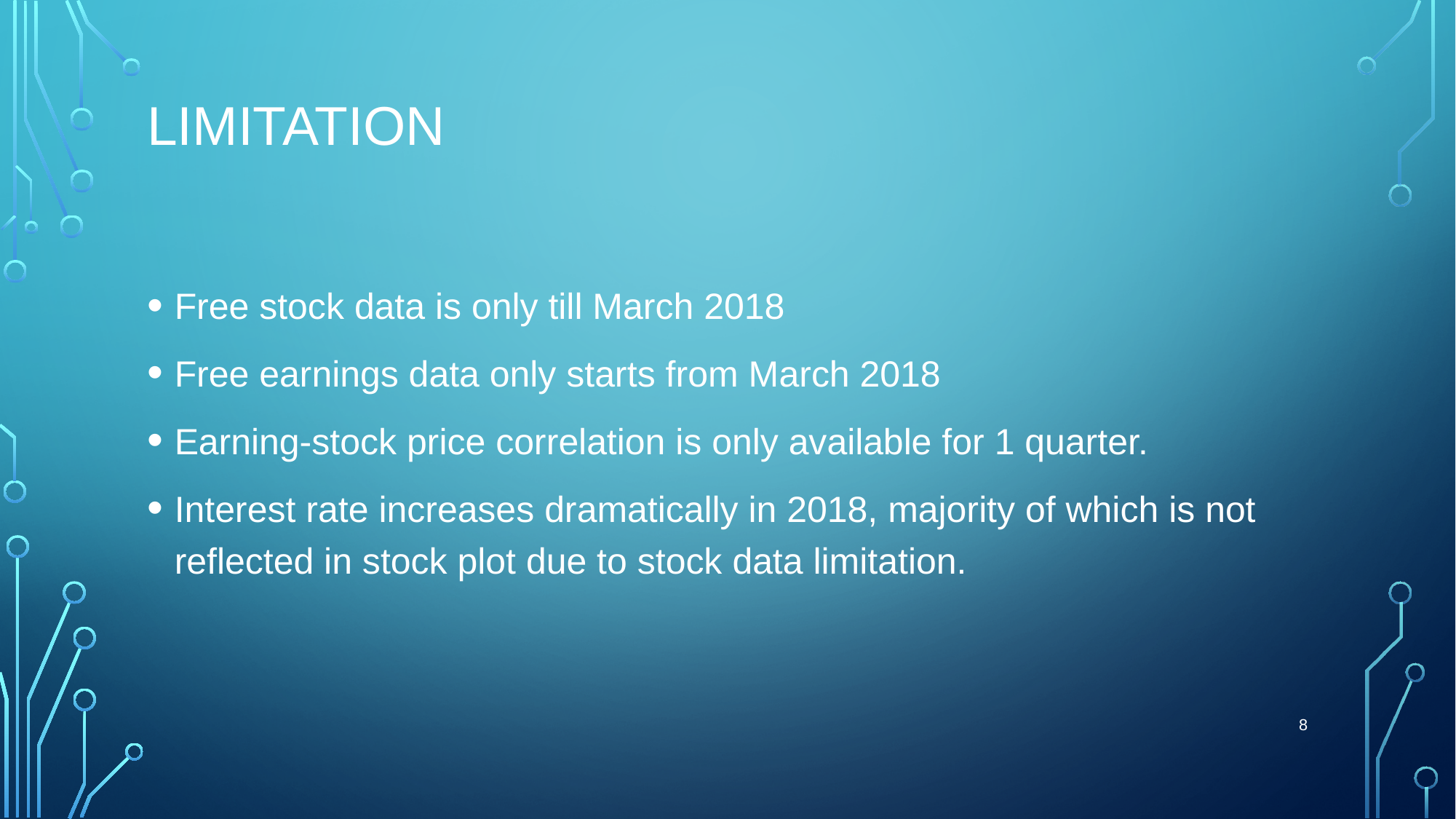

# Limitation
Free stock data is only till March 2018
Free earnings data only starts from March 2018
Earning-stock price correlation is only available for 1 quarter.
Interest rate increases dramatically in 2018, majority of which is not reflected in stock plot due to stock data limitation.
8